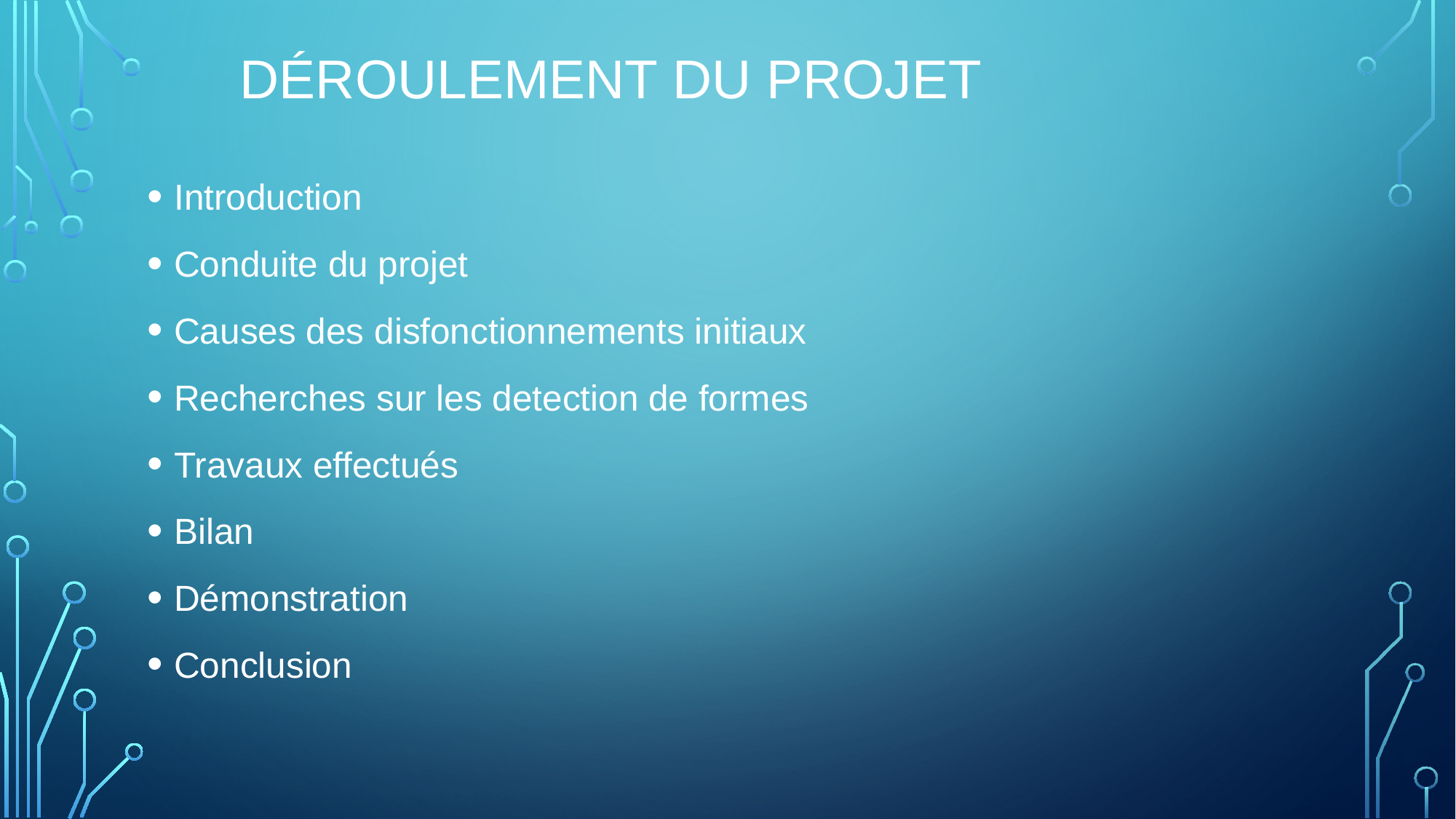

# Déroulement du projet
Introduction
Conduite du projet
Causes des disfonctionnements initiaux
Recherches sur les detection de formes
Travaux effectués
Bilan
Démonstration
Conclusion